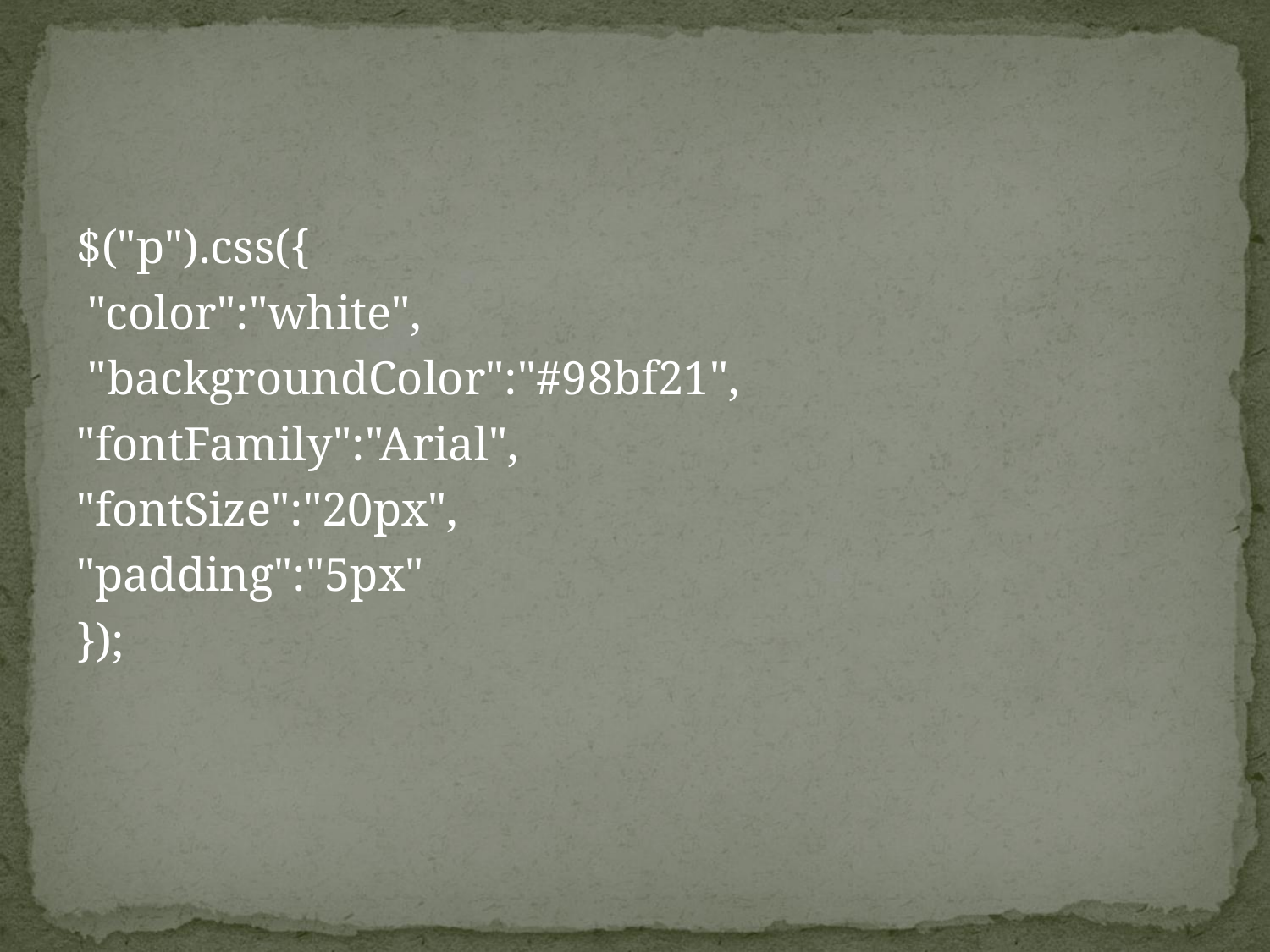

#
$("p").css({
 "color":"white",
 "backgroundColor":"#98bf21",
"fontFamily":"Arial",
"fontSize":"20px",
"padding":"5px"
});